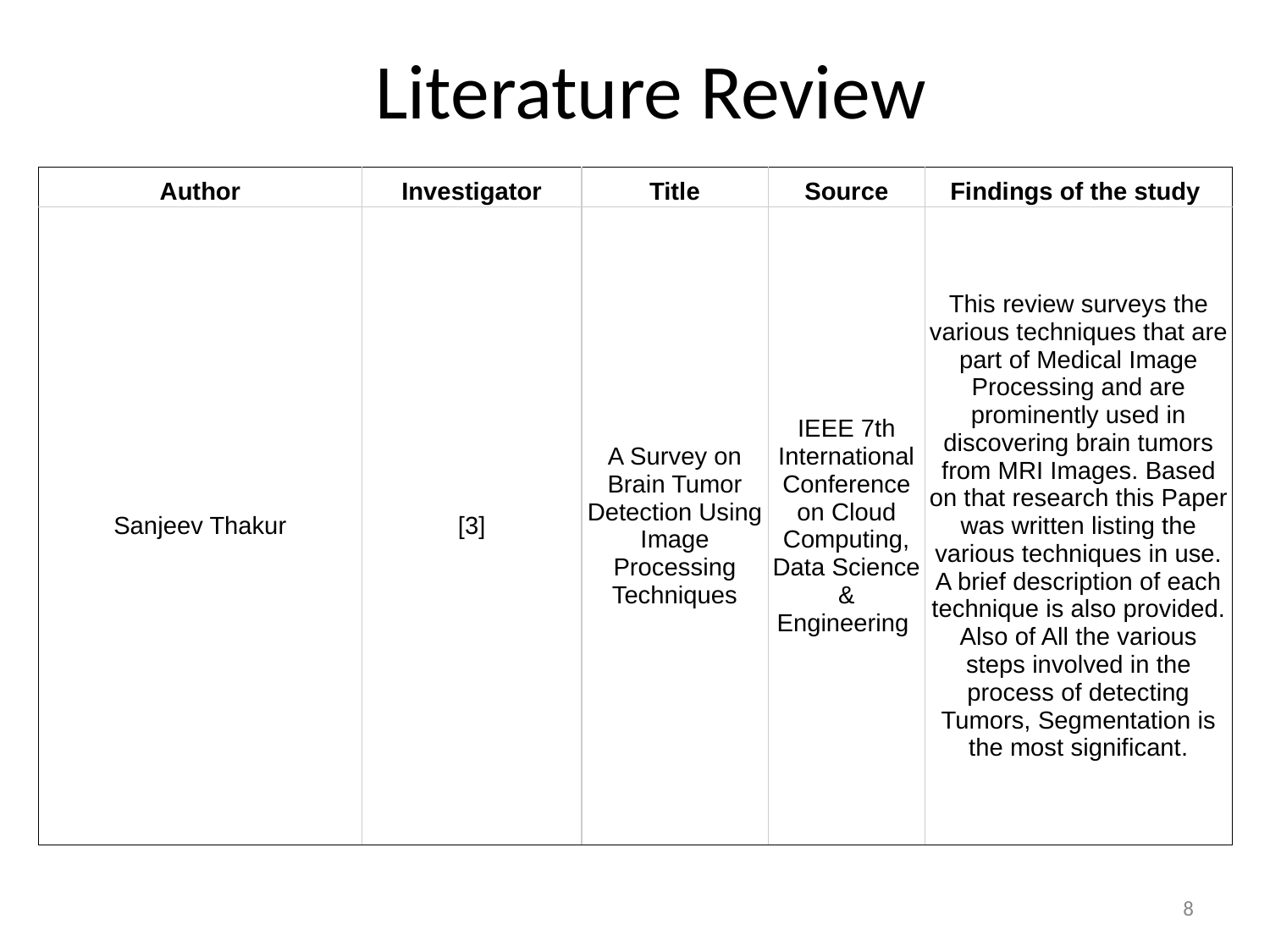

# Literature Review
| Author | Investigator | Title | Source | Findings of the study |
| --- | --- | --- | --- | --- |
| Sanjeev Thakur | [3] | A Survey on Brain Tumor Detection Using Image Processing Techniques | IEEE 7th International Conference on Cloud Computing, Data Science & Engineering | This review surveys the various techniques that are part of Medical Image Processing and are prominently used in discovering brain tumors from MRI Images. Based on that research this Paper was written listing the various techniques in use. A brief description of each technique is also provided. Also of All the various steps involved in the process of detecting Tumors, Segmentation is the most significant. |
8